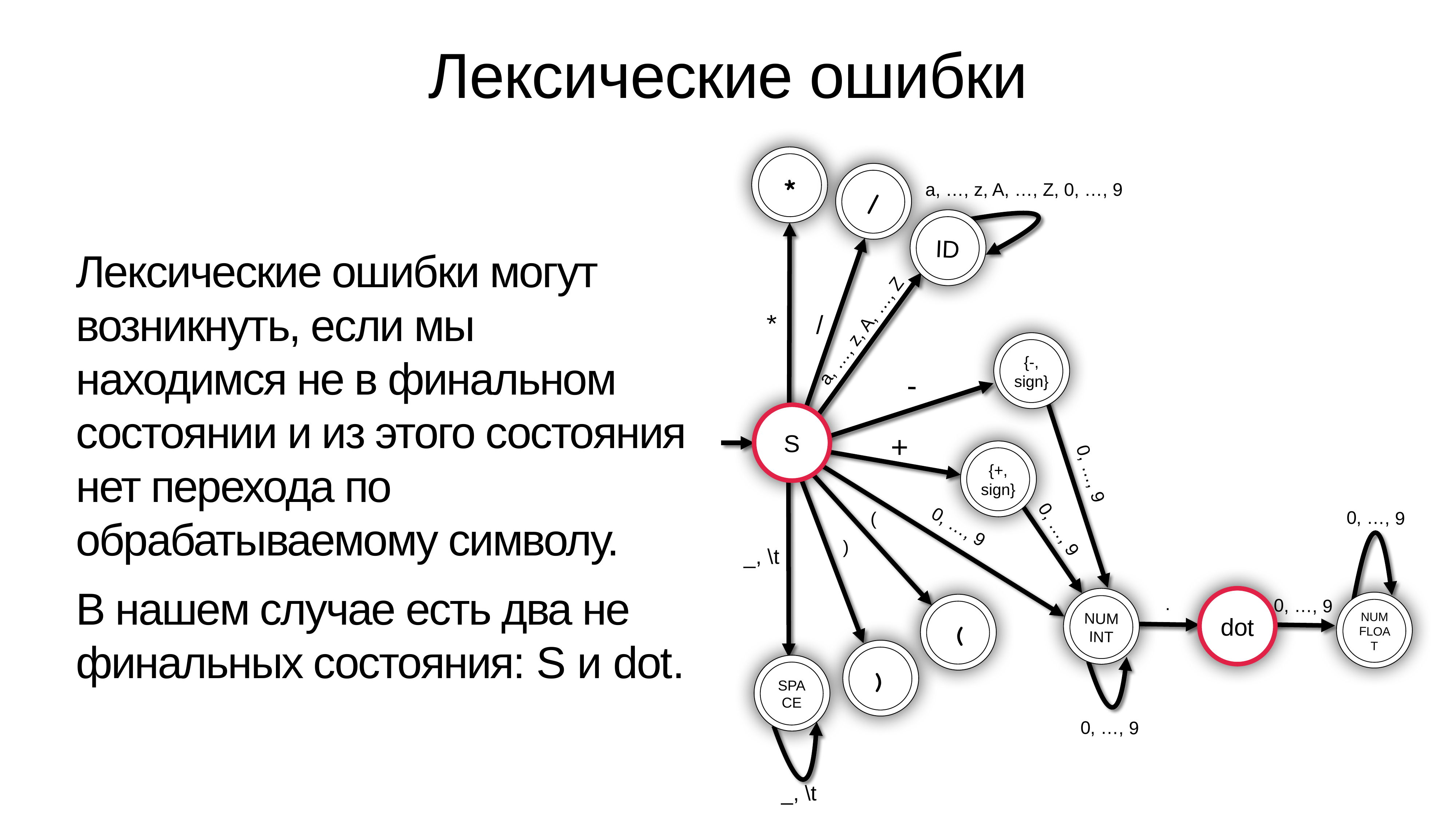

# Лексические ошибки

ID

*

ID

/
a, …, z, A, …, Z, 0, …, 9

ID

ID

Лексические ошибки могут возникнуть, если мы находимся не в финальном состоянии и из этого состояния нет перехода по обрабатываемому символу.
В нашем случае есть два не финальных состояния: S и dot.

*
/
a, …, z, A, …, Z

ID

{-, sign}
-

S
+

ID

{+, sign}

0, …, 9

0, …, 9
(

0, …, 9
0, …, 9
)

_, \t

dot
.

S
0, …, 9

S

ID

(

NUM INT

NUM FLOAT

ID

)

ID

SPACE

0, …, 9

_, \t